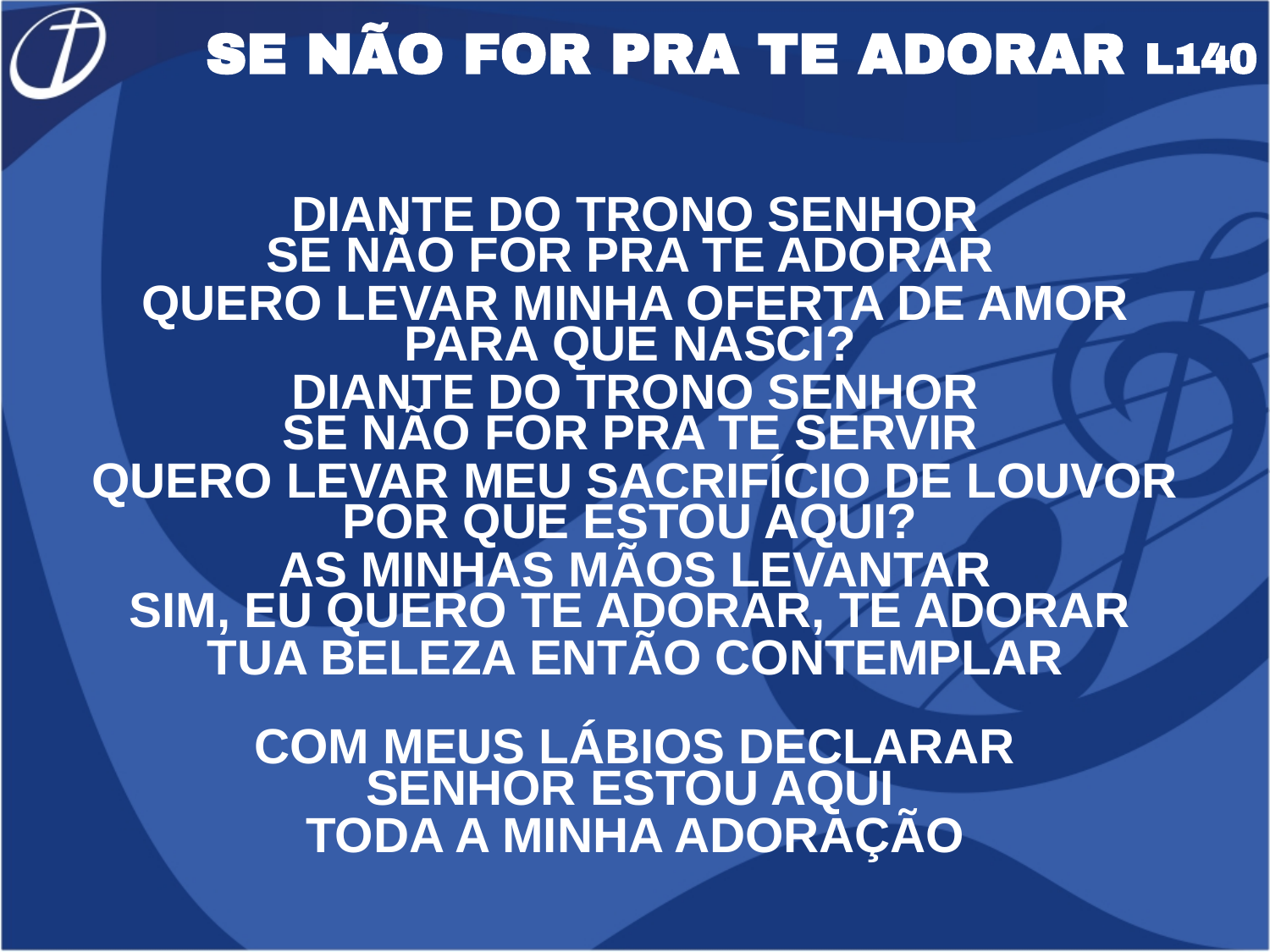

SE NÃO FOR PRA TE ADORAR L140
DIANTE DO TRONO SENHOR
QUERO LEVAR MINHA OFERTA DE AMOR
DIANTE DO TRONO SENHOR
QUERO LEVAR MEU SACRIFÍCIO DE LOUVOR
AS MINHAS MÃOS LEVANTAR
TUA BELEZA ENTÃO CONTEMPLAR
COM MEUS LÁBIOS DECLARAR
TODA A MINHA ADORAÇÃO
SE NÃO FOR PRA TE ADORAR
PARA QUE NASCI?
SE NÃO FOR PRA TE SERVIR
POR QUE ESTOU AQUI?
SIM, EU QUERO TE ADORAR, TE ADORAR

SENHOR ESTOU AQUI